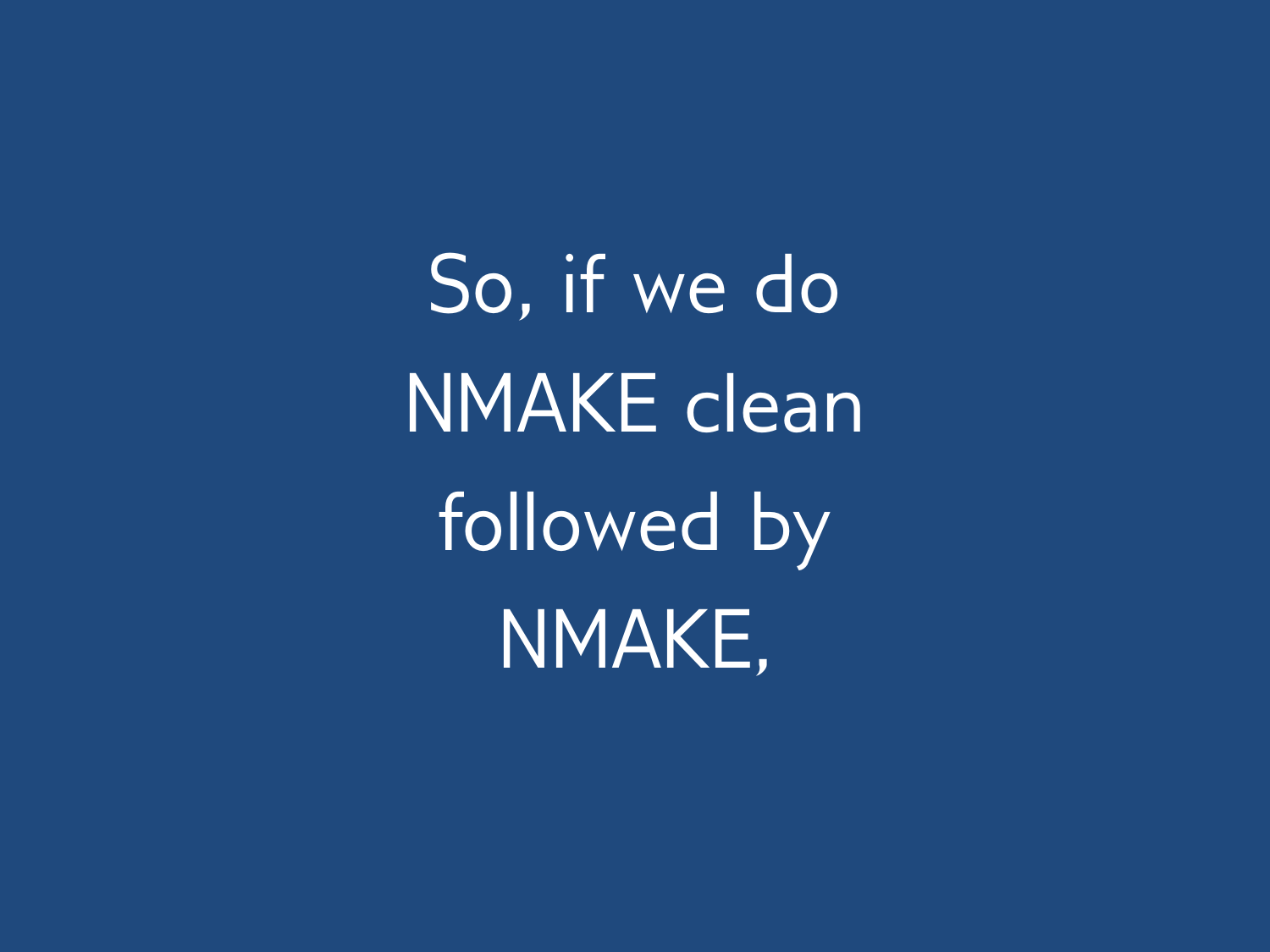

#
So, if we do
NMAKE clean
followed by
NMAKE,